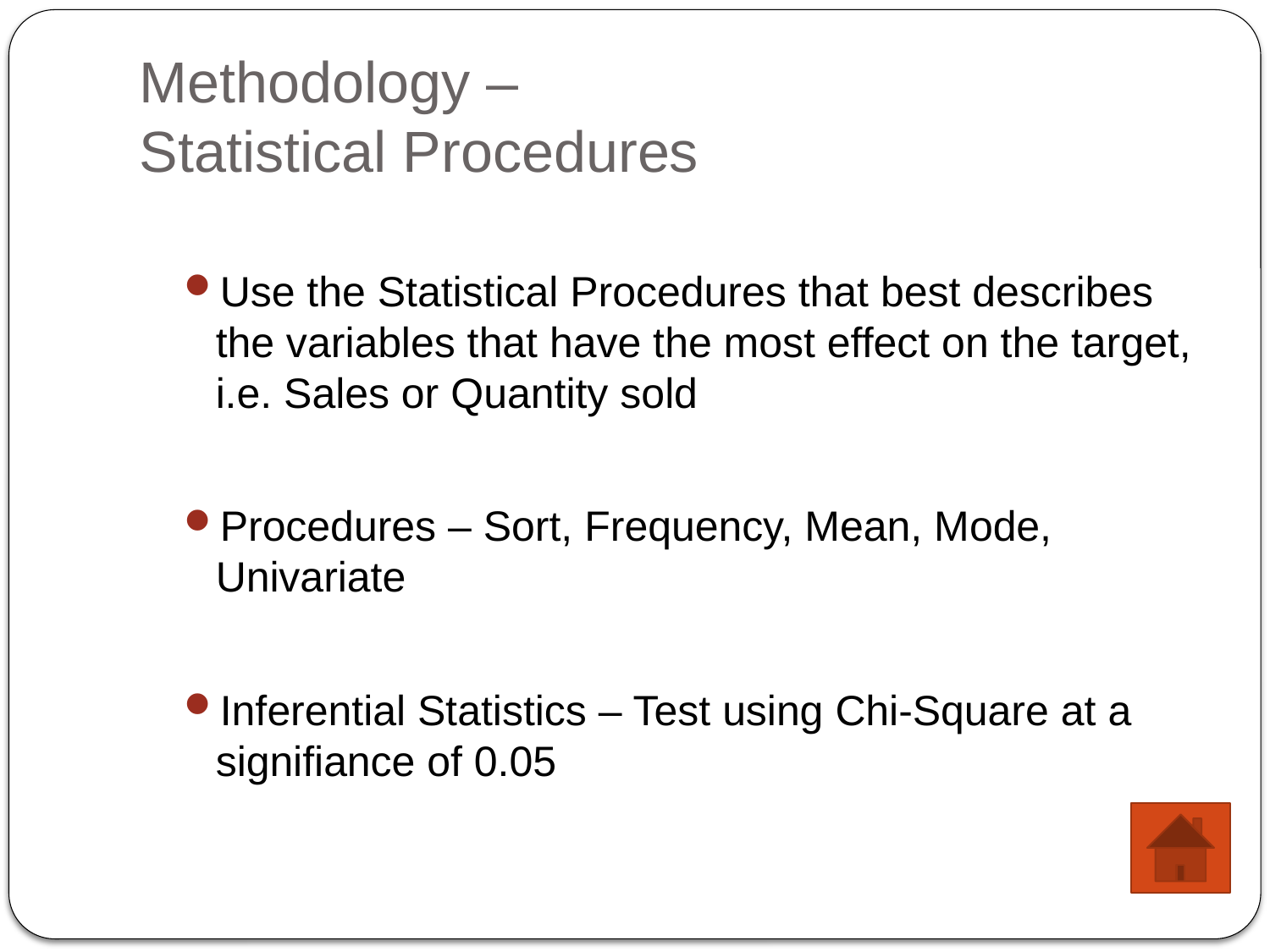

# Methodology – Statistical Procedures

Use the Statistical Procedures that best describes the variables that have the most effect on the target, i.e. Sales or Quantity sold

Procedures – Sort, Frequency, Mean, Mode, Univariate

Inferential Statistics – Test using Chi-Square at a signifiance of 0.05